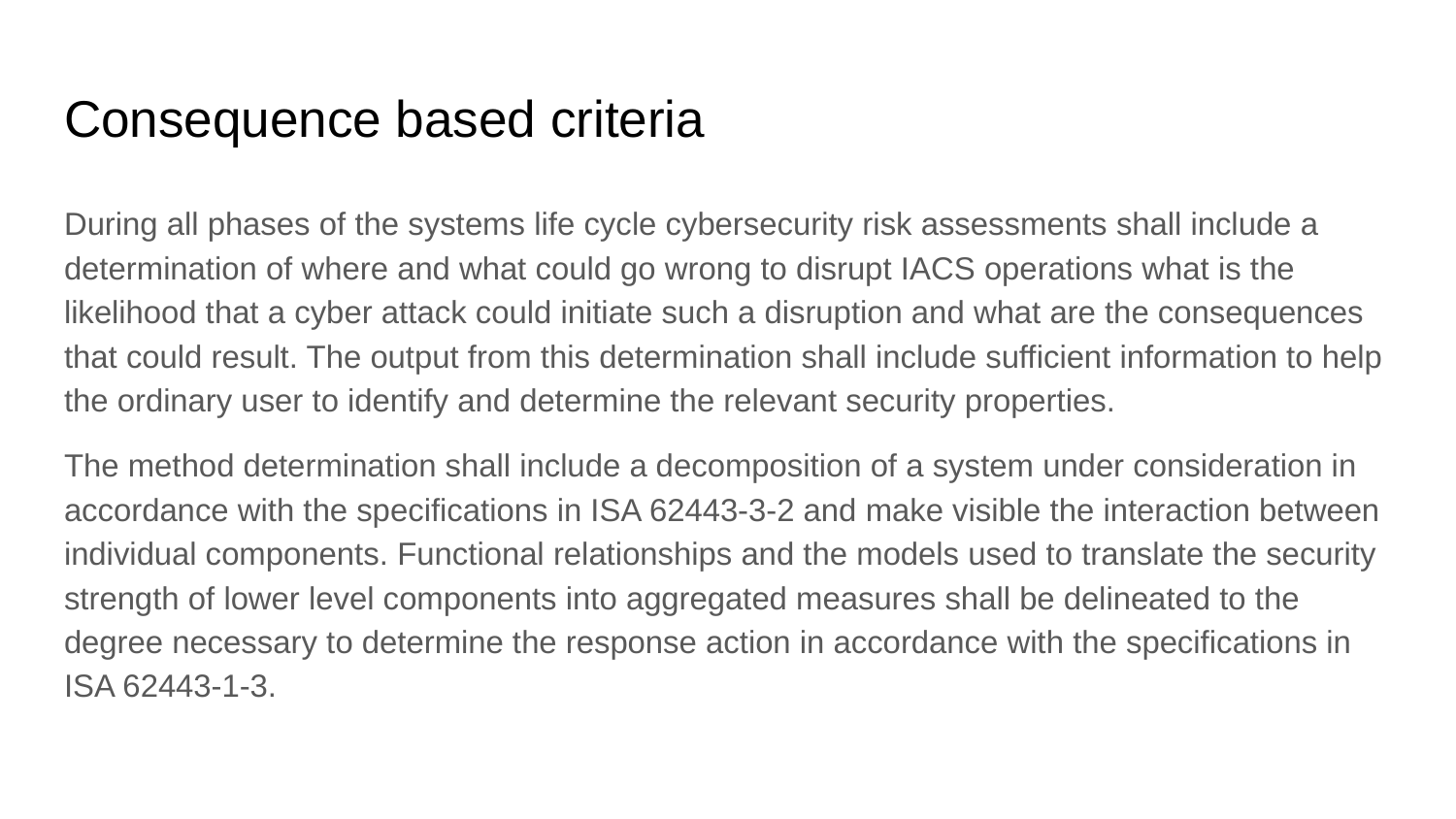

# Consequence based criteria
During all phases of the systems life cycle cybersecurity risk assessments shall include a determination of where and what could go wrong to disrupt IACS operations what is the likelihood that a cyber attack could initiate such a disruption and what are the consequences that could result. The output from this determination shall include sufficient information to help the ordinary user to identify and determine the relevant security properties.
The method determination shall include a decomposition of a system under consideration in accordance with the specifications in ISA 62443-3-2 and make visible the interaction between individual components. Functional relationships and the models used to translate the security strength of lower level components into aggregated measures shall be delineated to the degree necessary to determine the response action in accordance with the specifications in ISA 62443-1-3.